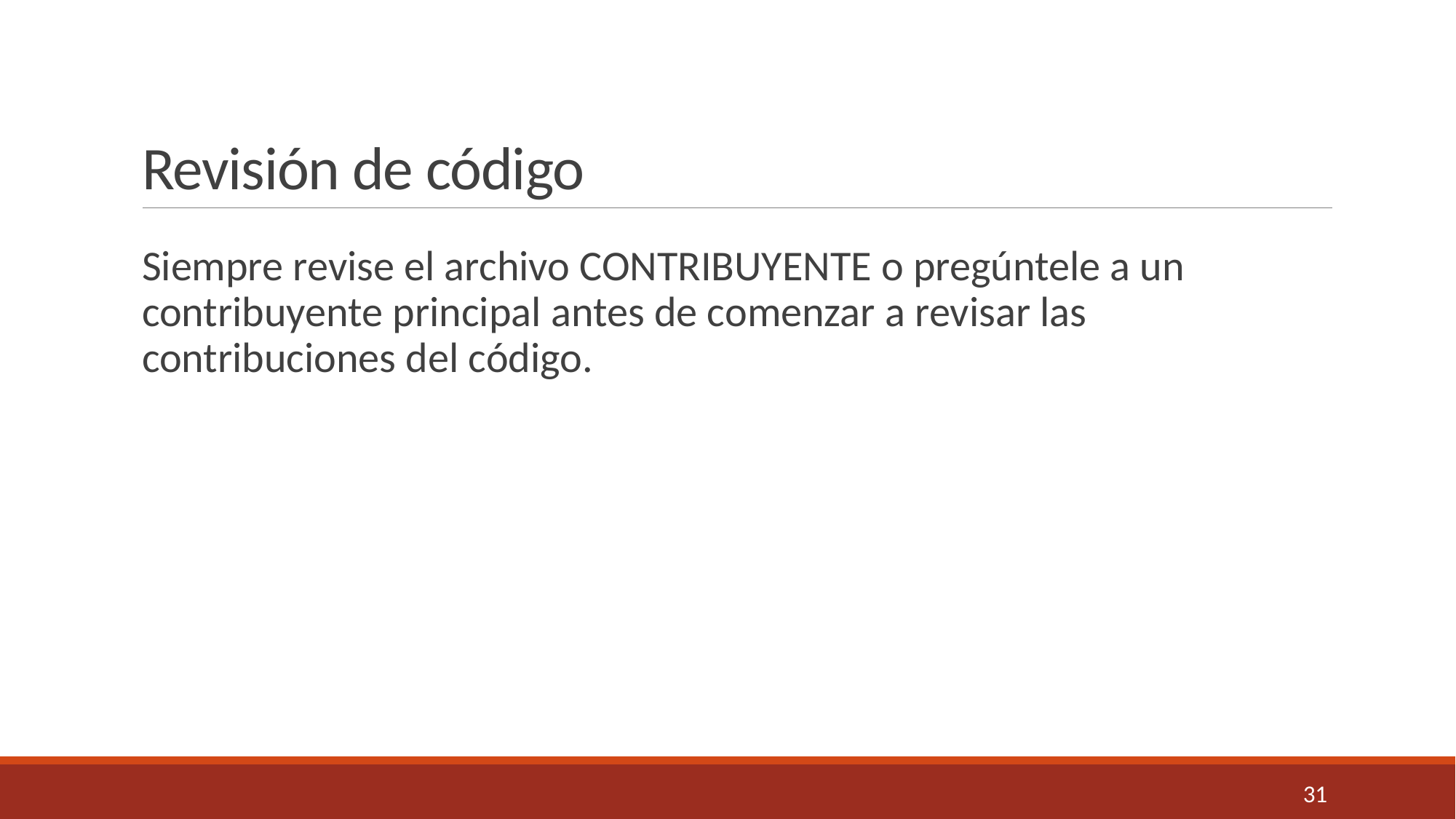

# Revisión de código
Siempre revise el archivo CONTRIBUYENTE o pregúntele a un contribuyente principal antes de comenzar a revisar las contribuciones del código.
31